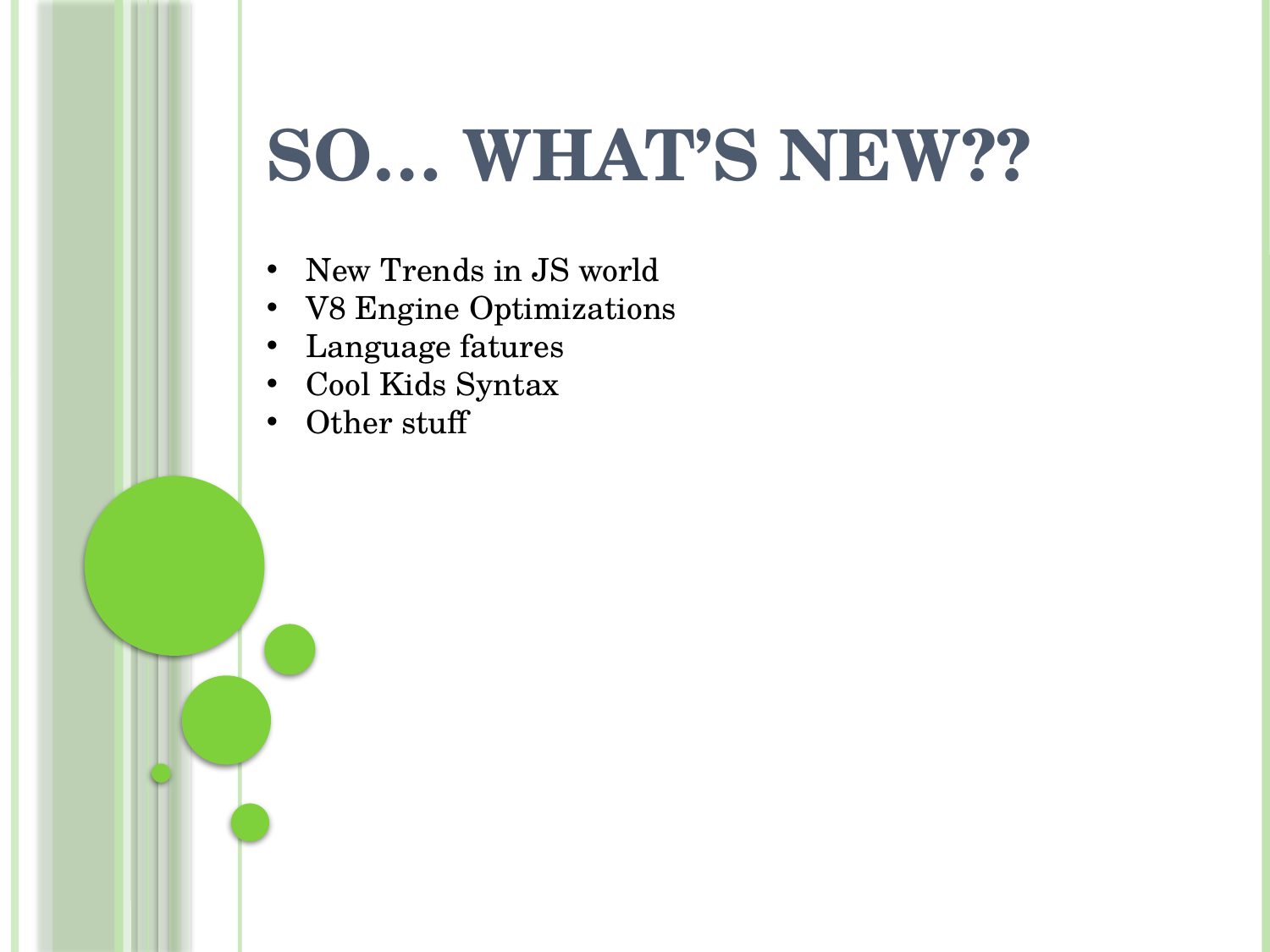

# So… What’s New??

New Trends in JS world
V8 Engine Optimizations
Language fatures
Cool Kids Syntax
Other stuff